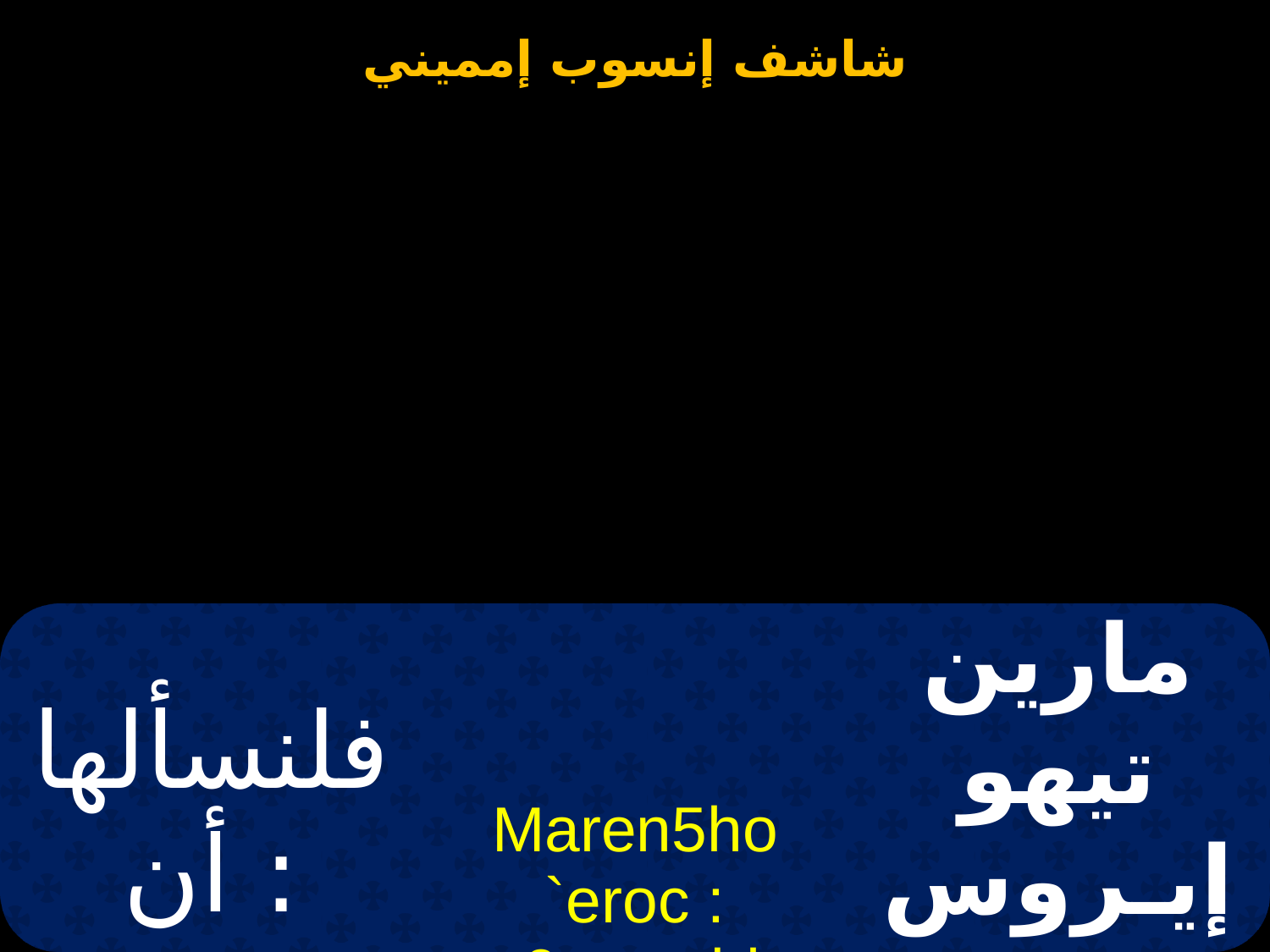

| فلنسألها : أن تتطلب عنا | Maren5ho `eroc : e0rectwbh `egwn | مارين تيهو إيـروس : إثريس طوبه إيجـون |
| --- | --- | --- |